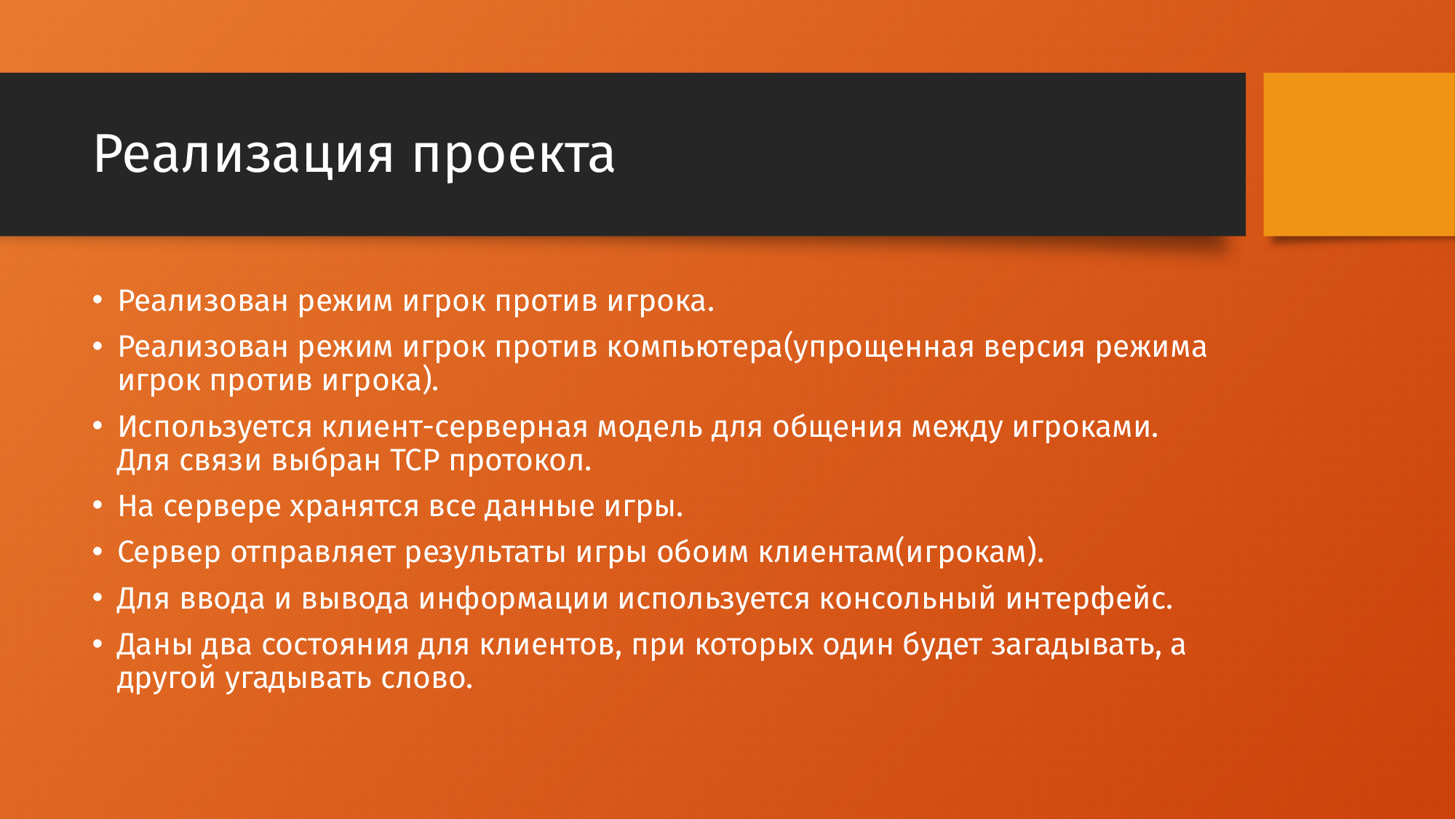

# Реализация проекта
Реализован режим игрок против игрока.
Реализован режим игрок против компьютера(упрощенная версия режима игрок против игрока).
Используется клиент-серверная модель для общения между игроками. Для связи выбран TCP протокол.
На сервере хранятся все данные игры.
Сервер отправляет результаты игры обоим клиентам(игрокам).
Для ввода и вывода информации используется консольный интерфейс.
Даны два состояния для клиентов, при которых один будет загадывать, а другой угадывать слово.